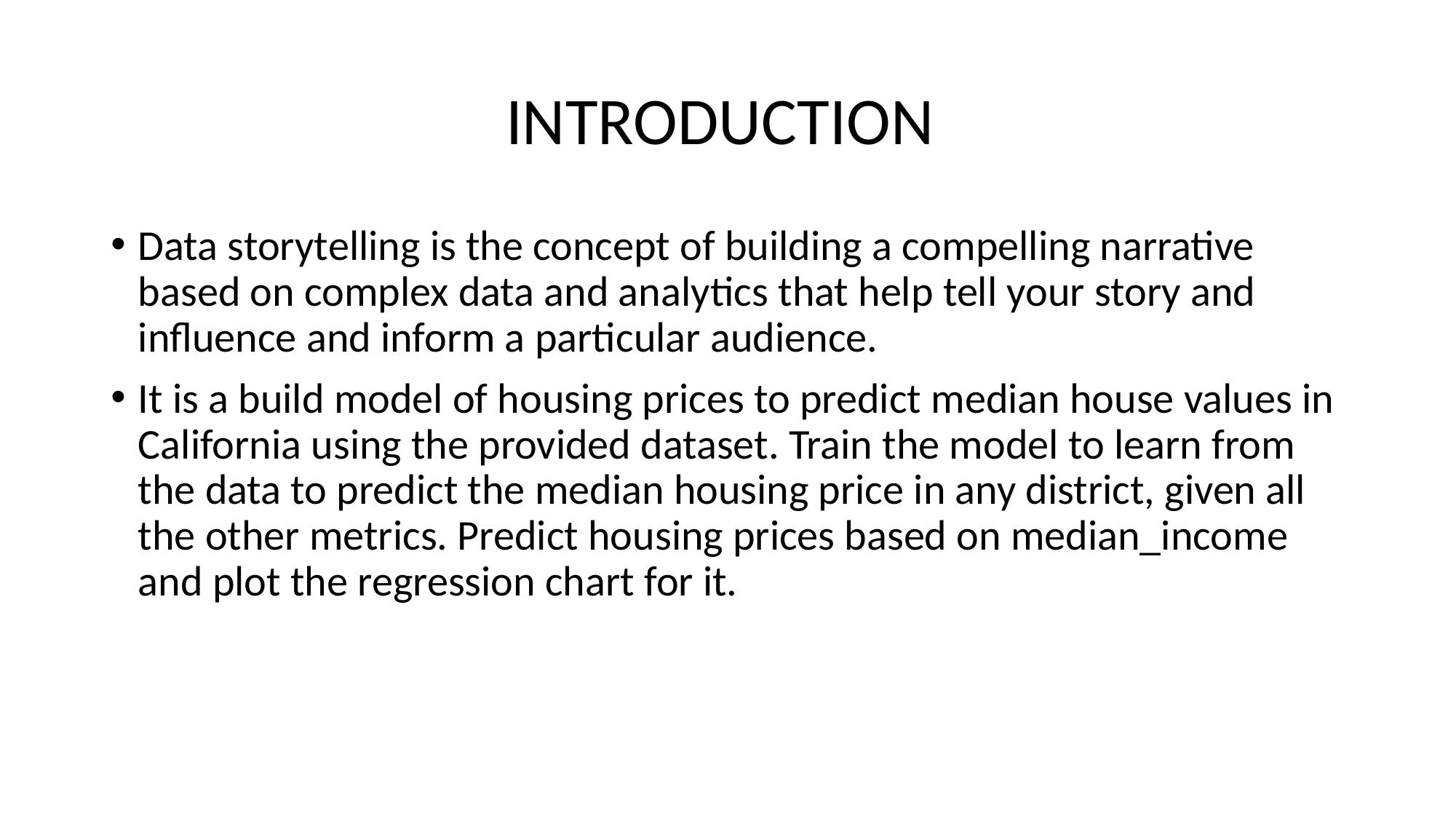

# INTRODUCTION
Data storytelling is the concept of building a compelling narrative based on complex data and analytics that help tell your story and influence and inform a particular audience.
It is a build model of housing prices to predict median house values in California using the provided dataset. Train the model to learn from the data to predict the median housing price in any district, given all the other metrics. Predict housing prices based on median_income and plot the regression chart for it.